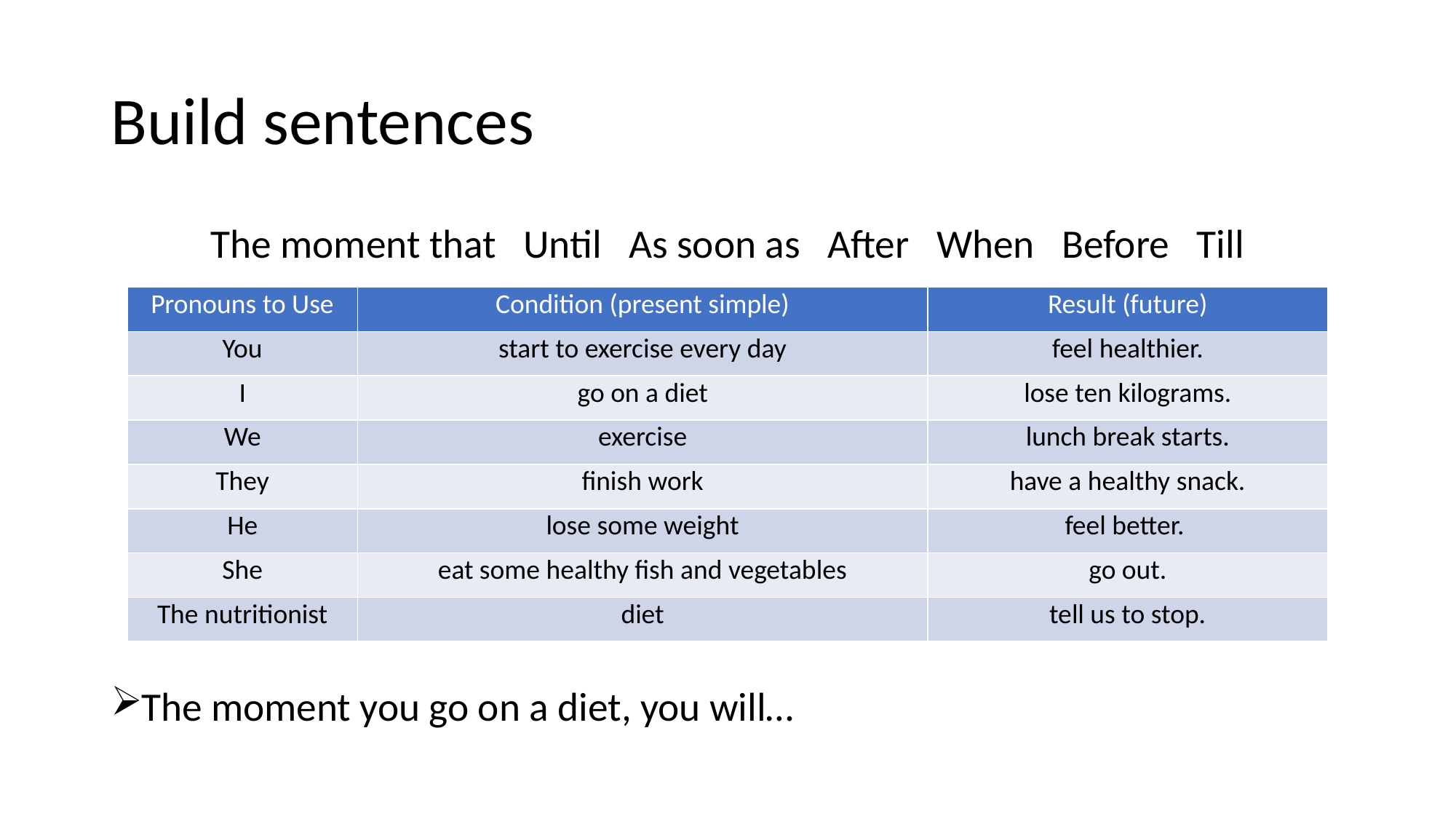

# Build sentences
The moment that   Until   As soon as   After   When   Before   Till

The moment you go on a diet, you will…
| Pronouns to Use | Condition (present simple) | Result (future) |
| --- | --- | --- |
| You | start to exercise every day | feel healthier. |
| I | go on a diet | lose ten kilograms. |
| We | exercise | lunch break starts. |
| They | finish work | have a healthy snack. |
| He | lose some weight | feel better. |
| She | eat some healthy fish and vegetables | go out. |
| The nutritionist | diet | tell us to stop. |